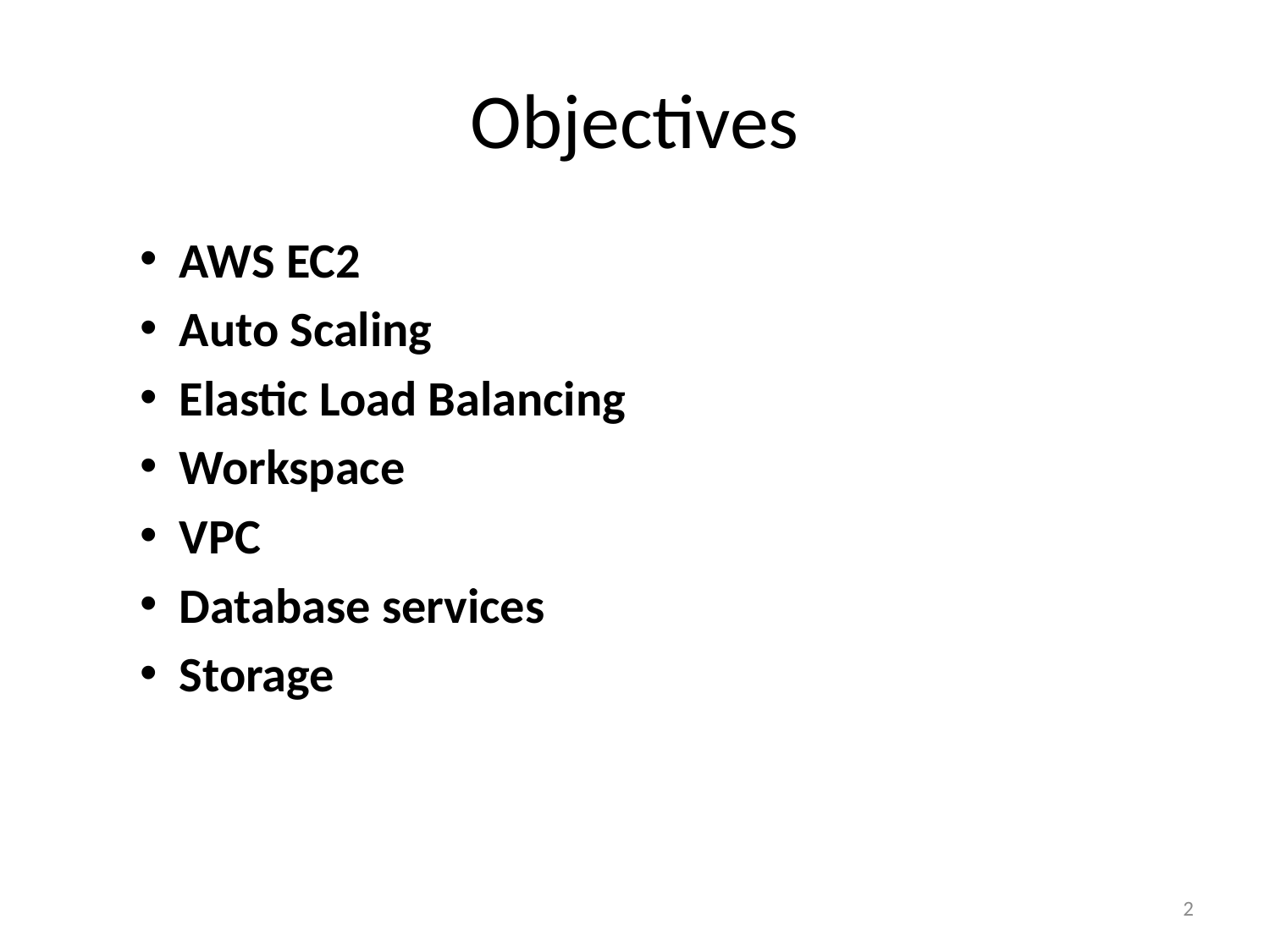

# Objectives
AWS EC2
Auto Scaling
Elastic Load Balancing
Workspace
VPC
Database services
Storage
2